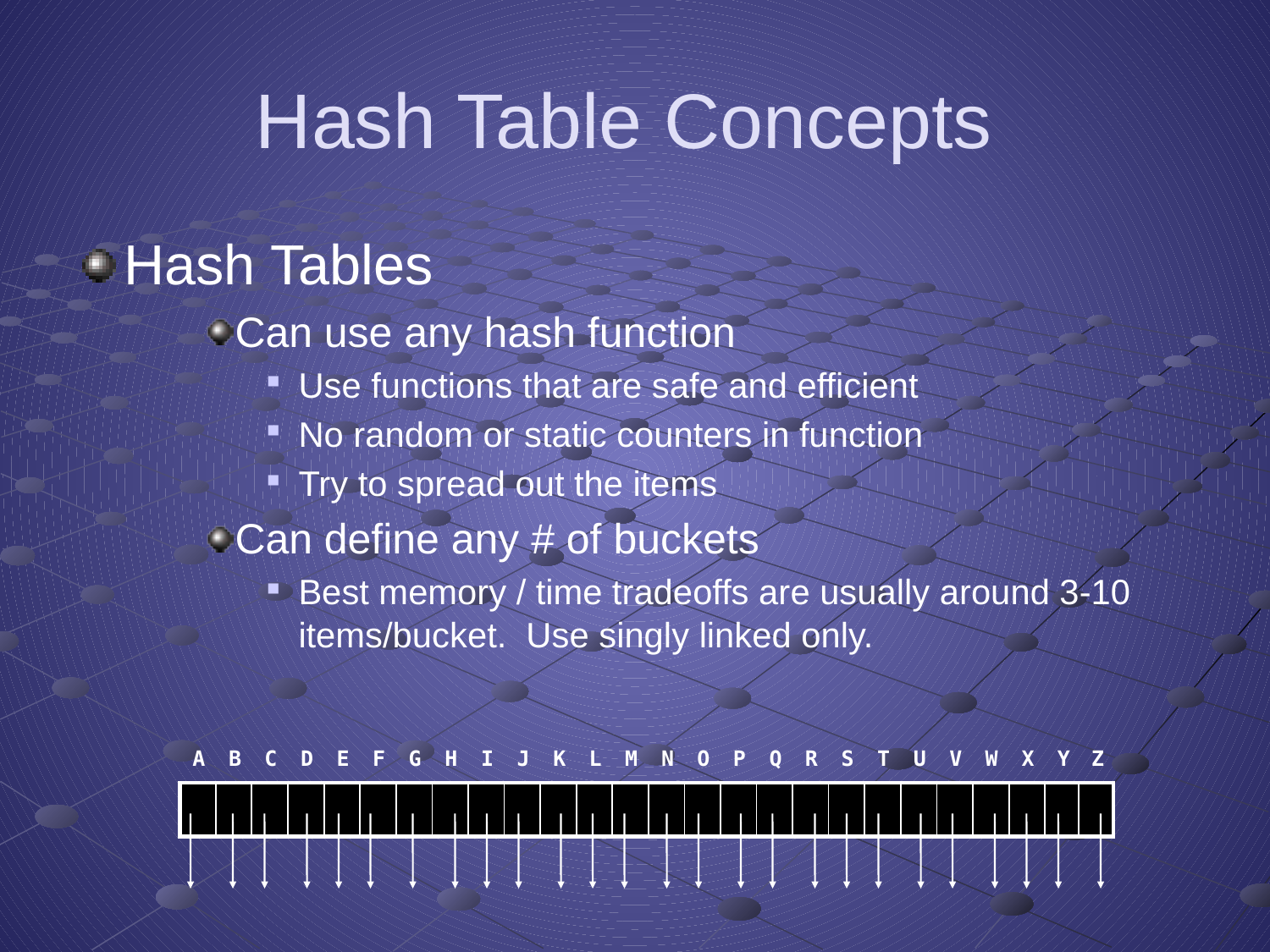

# Hash Table Concepts
Hash Tables
Can use any hash function
Use functions that are safe and efficient
No random or static counters in function
Try to spread out the items
Can define any # of buckets
Best memory / time tradeoffs are usually around 3-10 items/bucket.  Use singly linked only.

| A | B | C | D | E | F | G | H | I | J | K | L | M | N | O | P | Q | R | S | T | U | V | W | X | Y | Z |
| --- | --- | --- | --- | --- | --- | --- | --- | --- | --- | --- | --- | --- | --- | --- | --- | --- | --- | --- | --- | --- | --- | --- | --- | --- | --- |
|  |  |  |  |  |  |  |  |  |  |  |  |  |  |  |  |  |  |  |  |  |  |  |  |  |  |
| --- | --- | --- | --- | --- | --- | --- | --- | --- | --- | --- | --- | --- | --- | --- | --- | --- | --- | --- | --- | --- | --- | --- | --- | --- | --- |